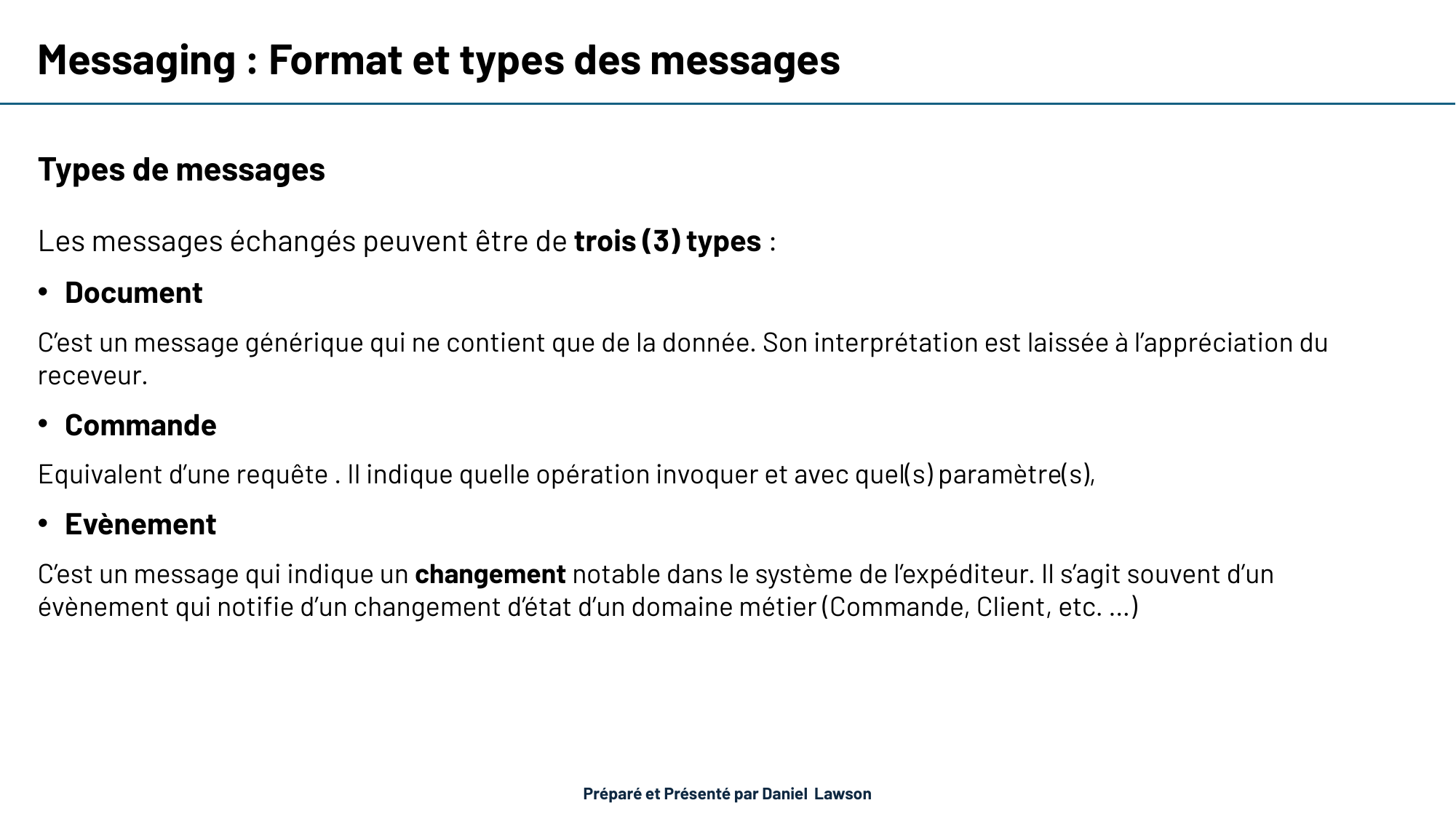

Messaging : Format et types des messages
Types de messages
Les messages échangés peuvent être de trois (3) types :
Document
C’est un message générique qui ne contient que de la donnée. Son interprétation est laissée à l’appréciation du receveur.
Commande
Equivalent d’une requête . Il indique quelle opération invoquer et avec quel(s) paramètre(s),
Evènement
C’est un message qui indique un changement notable dans le système de l’expéditeur. Il s’agit souvent d’un évènement qui notifie d’un changement d’état d’un domaine métier (Commande, Client, etc. …)

Préparé et Présenté par Daniel  Lawson